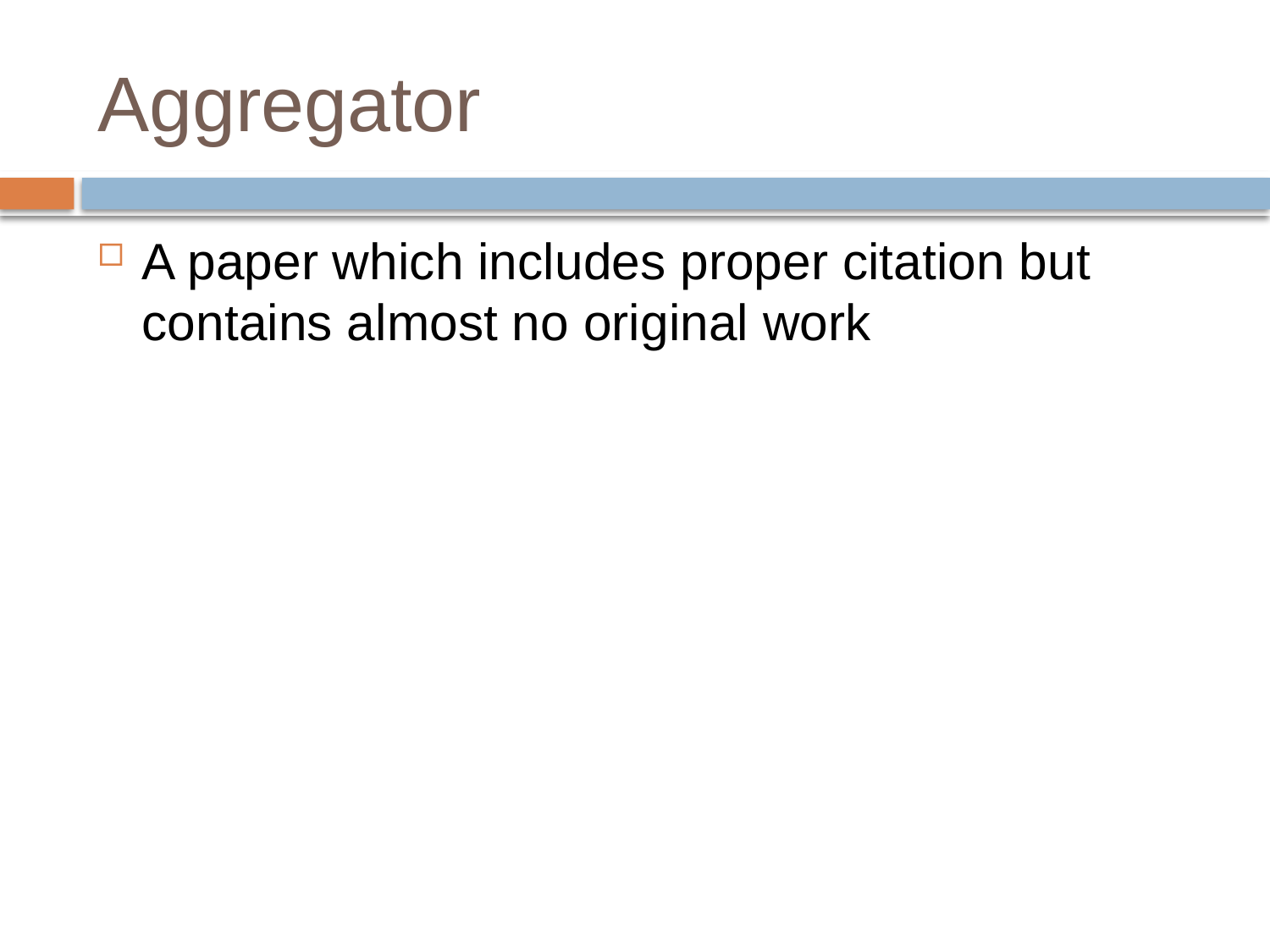

# Aggregator
A paper which includes proper citation but contains almost no original work